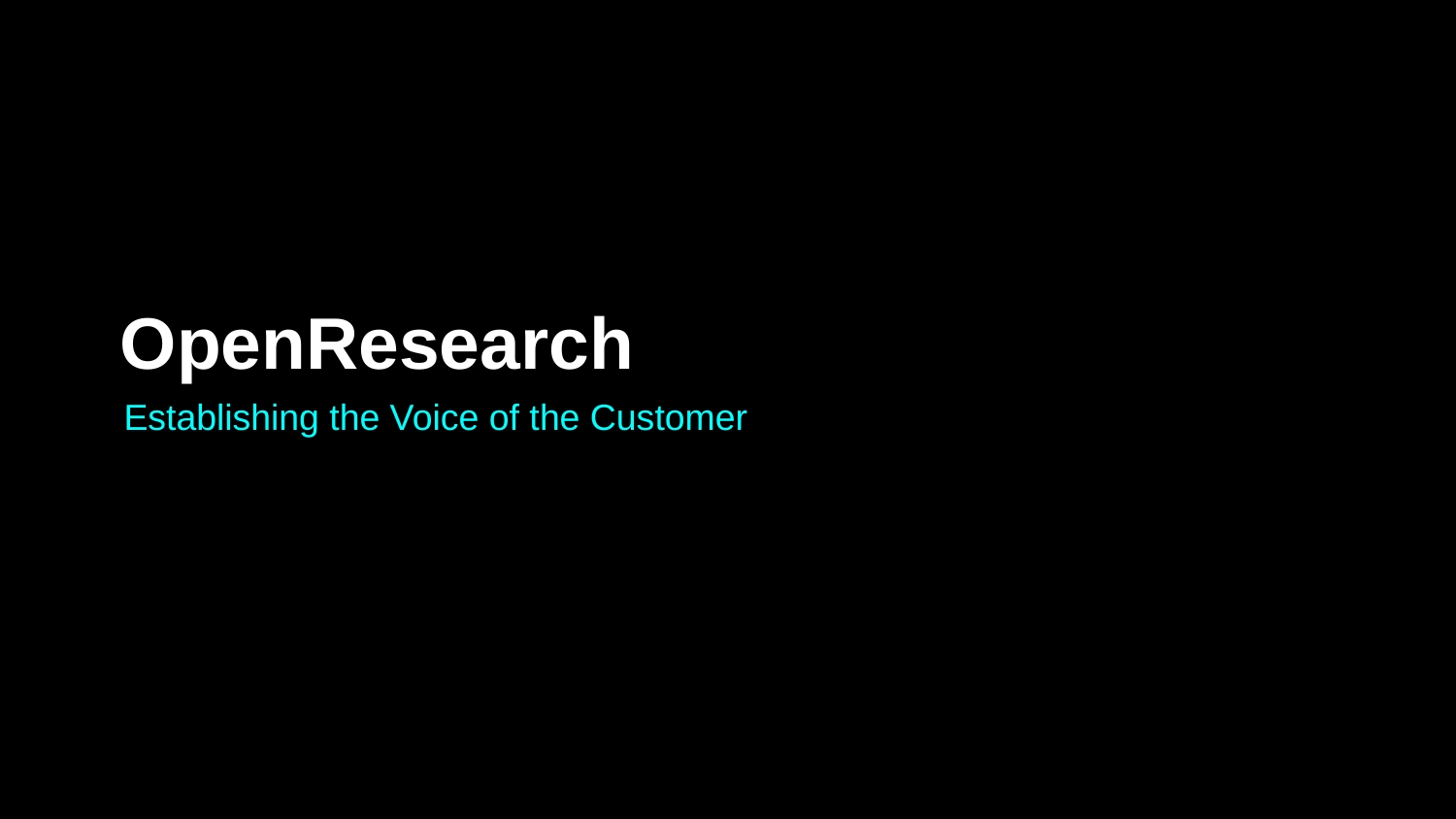

# OpenResearch
Establishing the Voice of the Customer